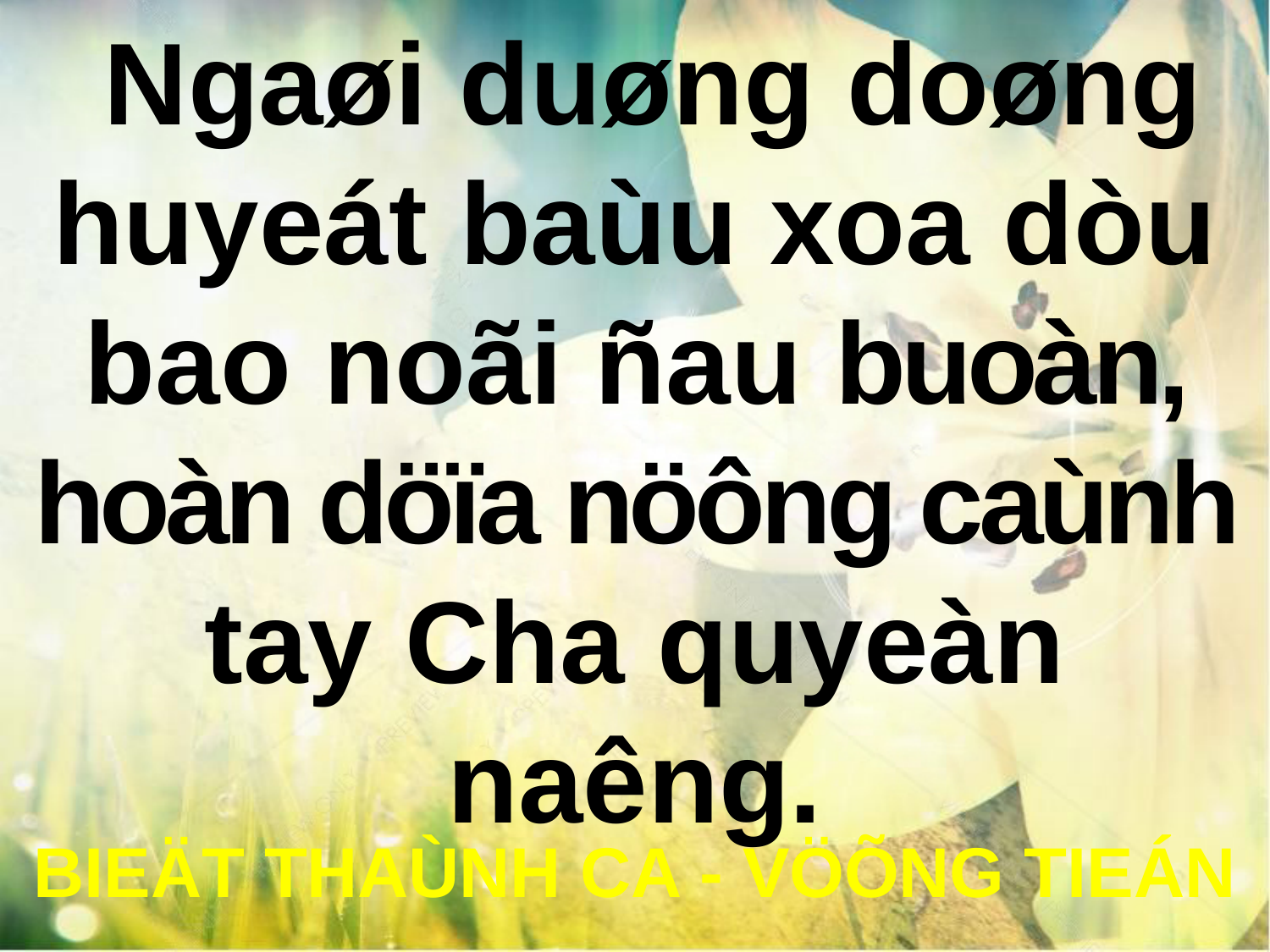

Ngaøi duøng doøng huyeát baùu xoa dòu bao noãi ñau buoàn, hoàn döïa nöông caùnh tay Cha quyeàn naêng.
BIEÄT THAÙNH CA - VÖÕNG TIEÁN